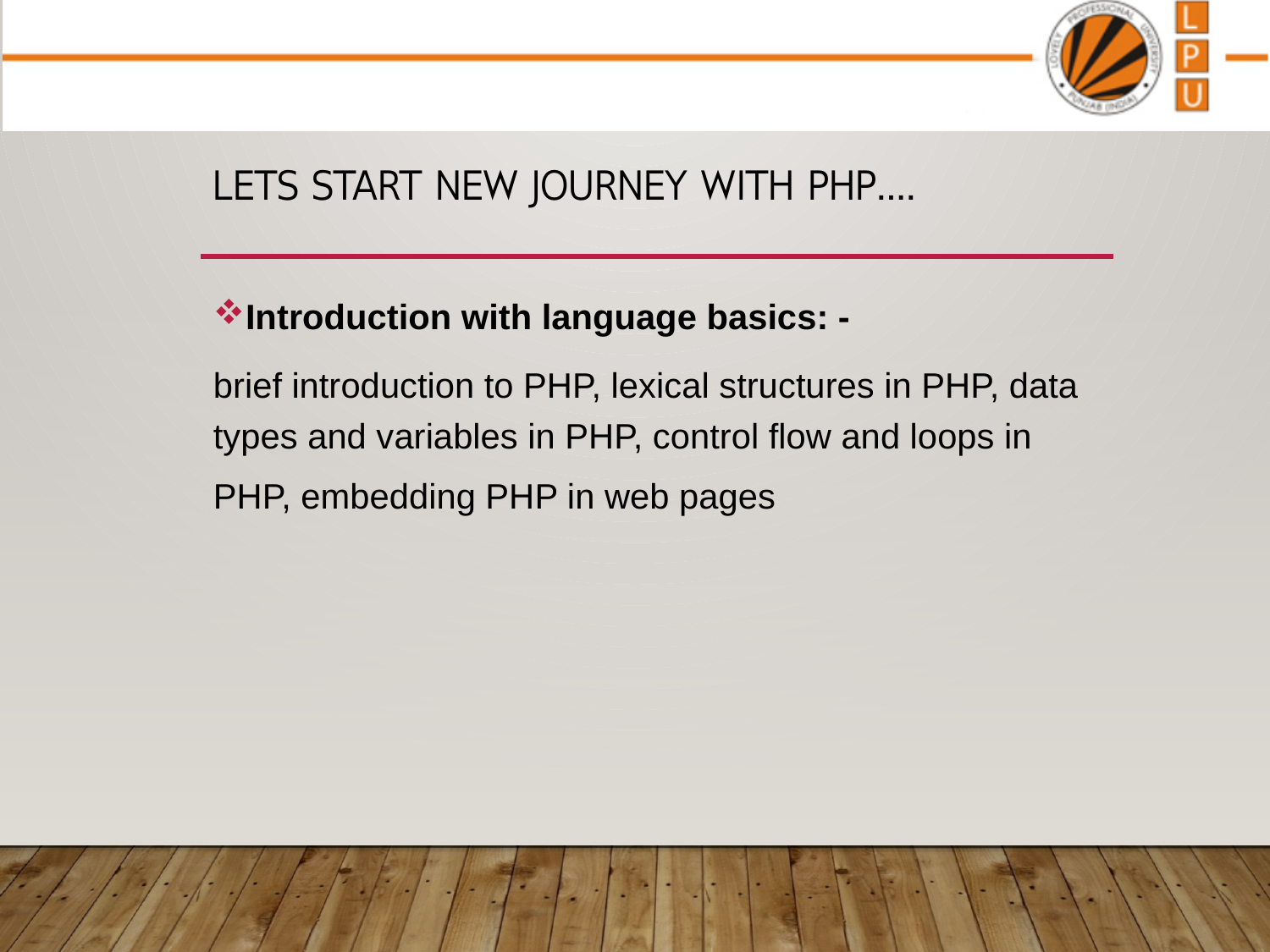

# Lets start new journey with php….
Introduction with language basics: -
brief introduction to PHP, lexical structures in PHP, data types and variables in PHP, control flow and loops in PHP, embedding PHP in web pages